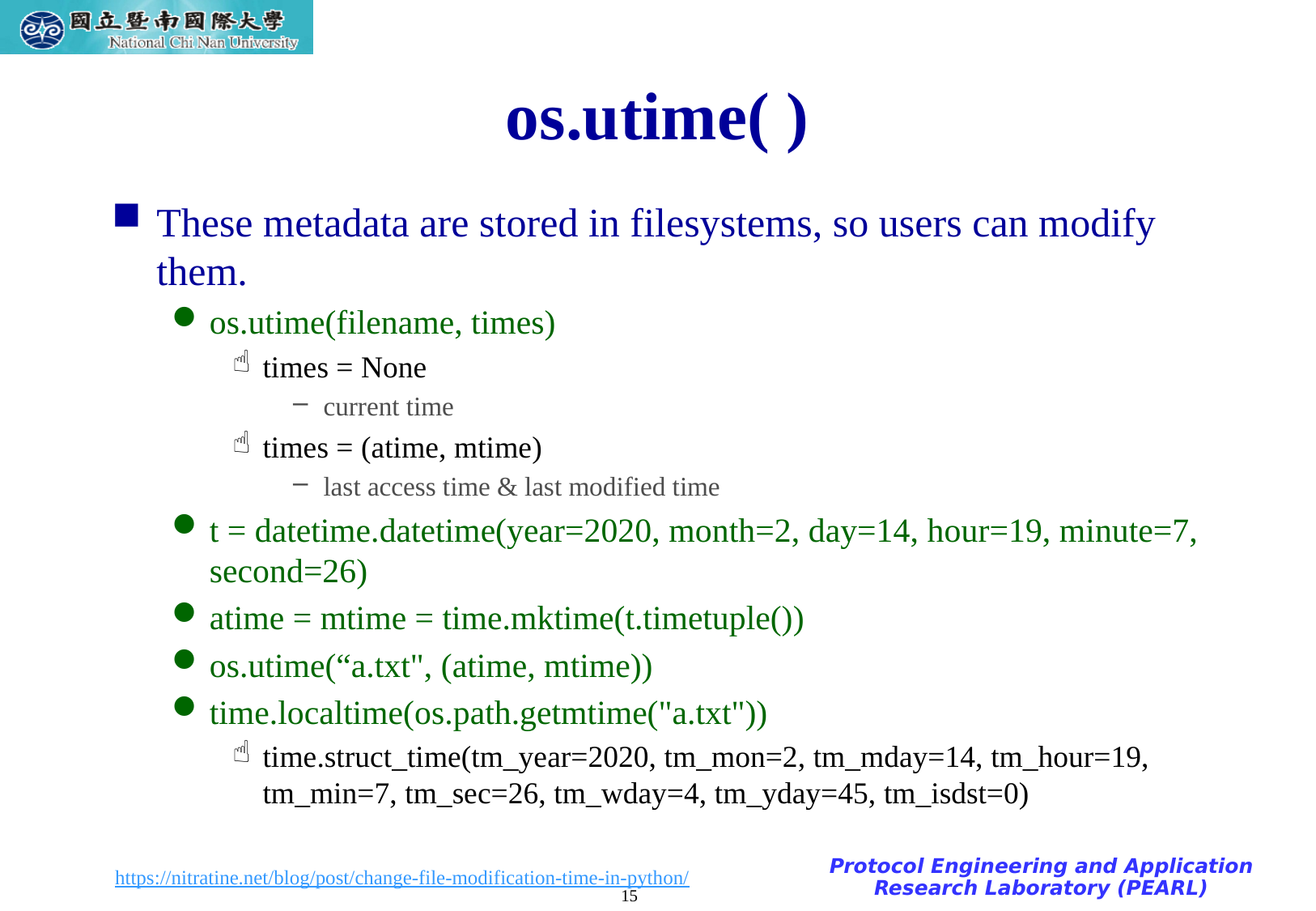

# os.utime( )
These metadata are stored in filesystems, so users can modify them.
os.utime(filename, times)
times = None
current time
times = (atime, mtime)
last access time & last modified time
t = datetime.datetime(year=2020, month=2, day=14, hour=19, minute=7, second=26)
atime = mtime = time.mktime(t.timetuple())
os.utime(“a.txt", (atime, mtime))
time.localtime(os.path.getmtime("a.txt"))
time.struct_time(tm_year=2020, tm_mon=2, tm_mday=14, tm_hour=19, tm_min=7, tm_sec=26, tm_wday=4, tm_yday=45, tm_isdst=0)
https://nitratine.net/blog/post/change-file-modification-time-in-python/